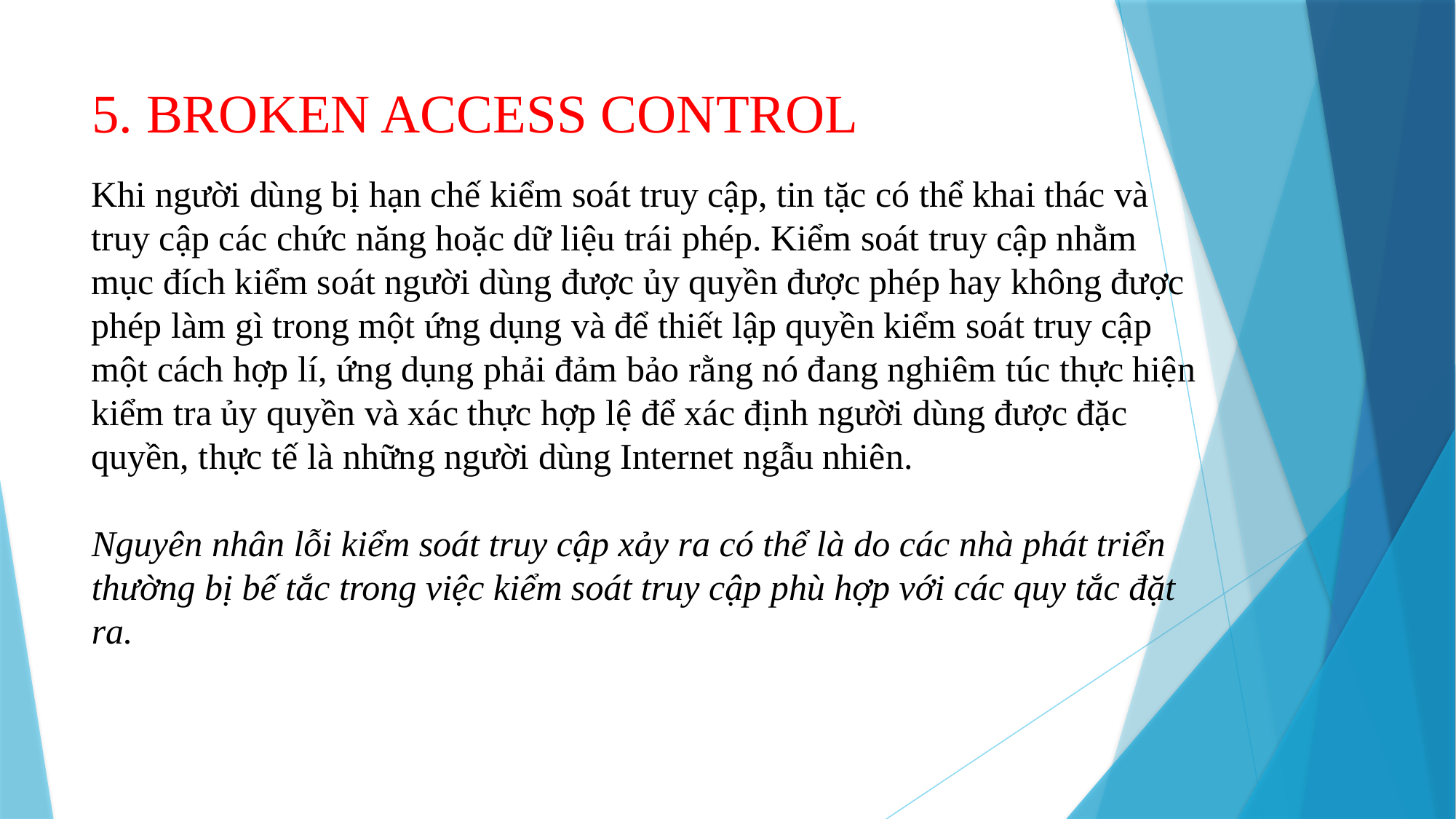

# 5. BROKEN ACCESS CONTROL
Khi người dùng bị hạn chế kiểm soát truy cập, tin tặc có thể khai thác và truy cập các chức năng hoặc dữ liệu trái phép. Kiểm soát truy cập nhằm mục đích kiểm soát người dùng được ủy quyền được phép hay không được phép làm gì trong một ứng dụng và để thiết lập quyền kiểm soát truy cập một cách hợp lí, ứng dụng phải đảm bảo rằng nó đang nghiêm túc thực hiện kiểm tra ủy quyền và xác thực hợp lệ để xác định người dùng được đặc quyền, thực tế là những người dùng Internet ngẫu nhiên.

Nguyên nhân lỗi kiểm soát truy cập xảy ra có thể là do các nhà phát triển thường bị bế tắc trong việc kiểm soát truy cập phù hợp với các quy tắc đặt ra.